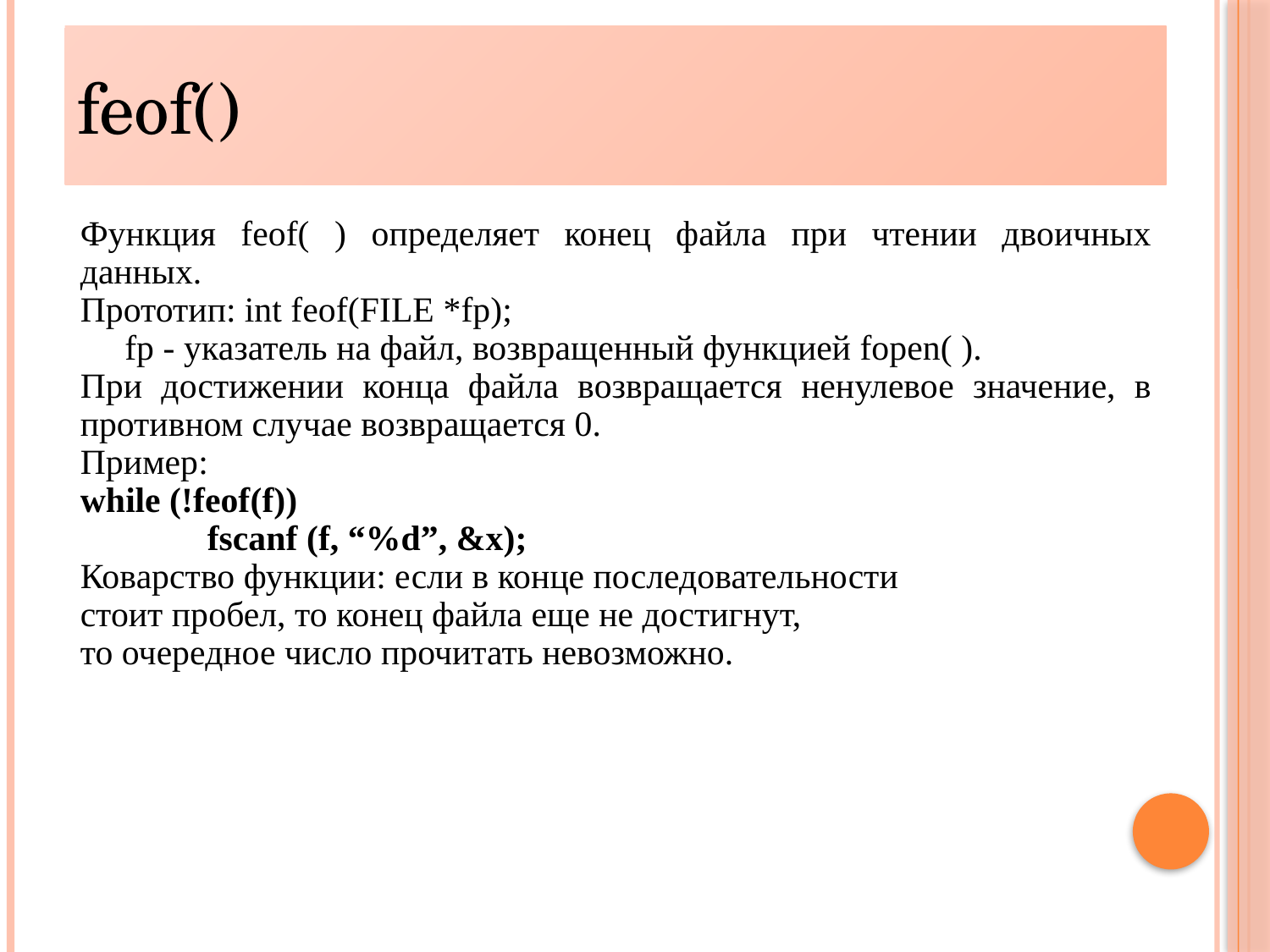

feof()
27
Функция feof( ) определяет конец файла при чтении двоичных данных.
Прототип: int feof(FILE *fp);
     fp - указатель на файл, возвращенный функцией fopen( ).
При достижении конца файла возвращается ненулевое значение, в противном случае возвращается 0.
Пример:
while (!feof(f))
	fscanf (f, “%d”, &x);
Коварство функции: если в конце последовательности
стоит пробел, то конец файла еще не достигнут,
то очередное число прочитать невозможно.